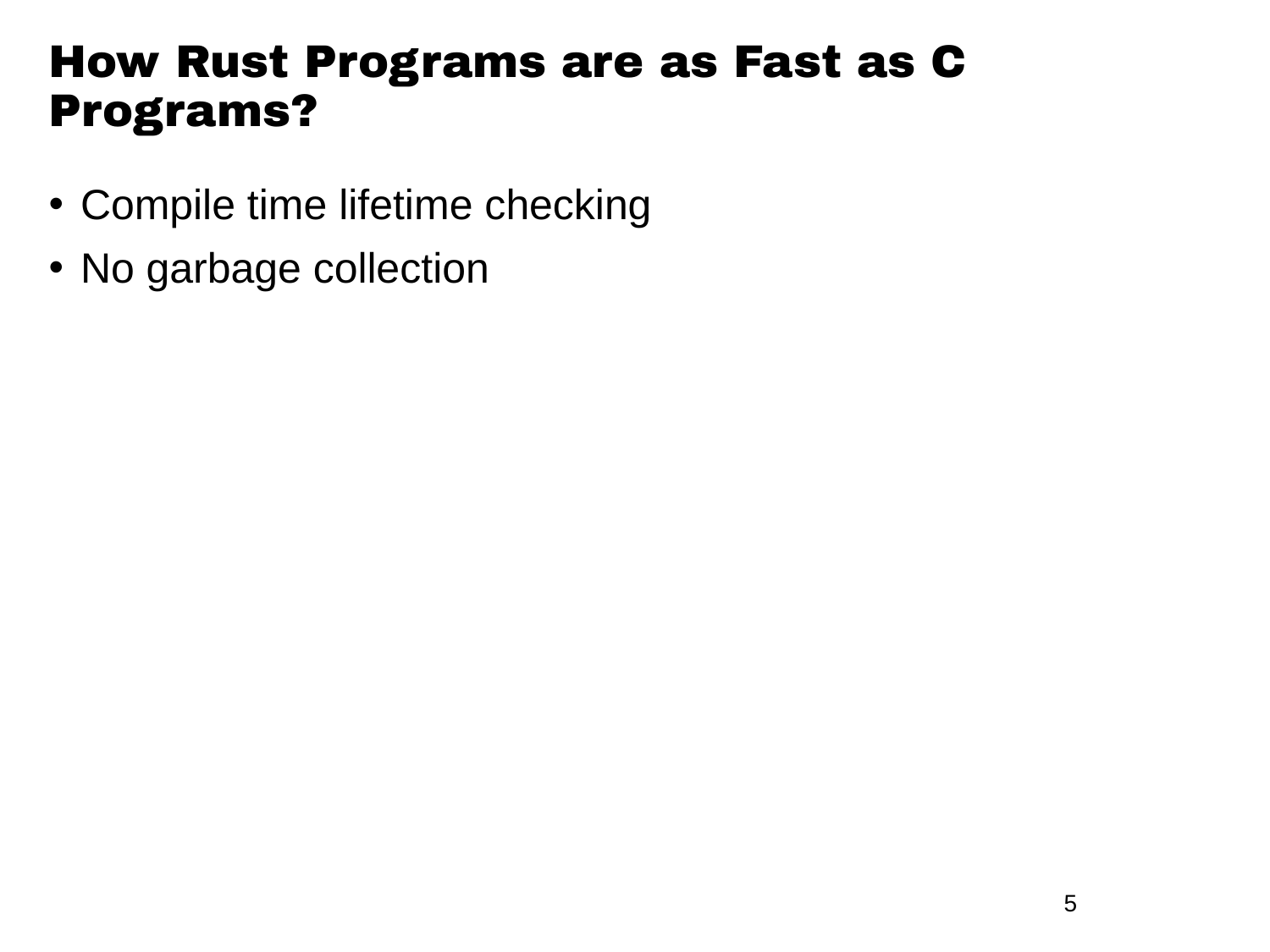

# How Rust Programs are as Fast as C Programs?
Compile time lifetime checking
No garbage collection